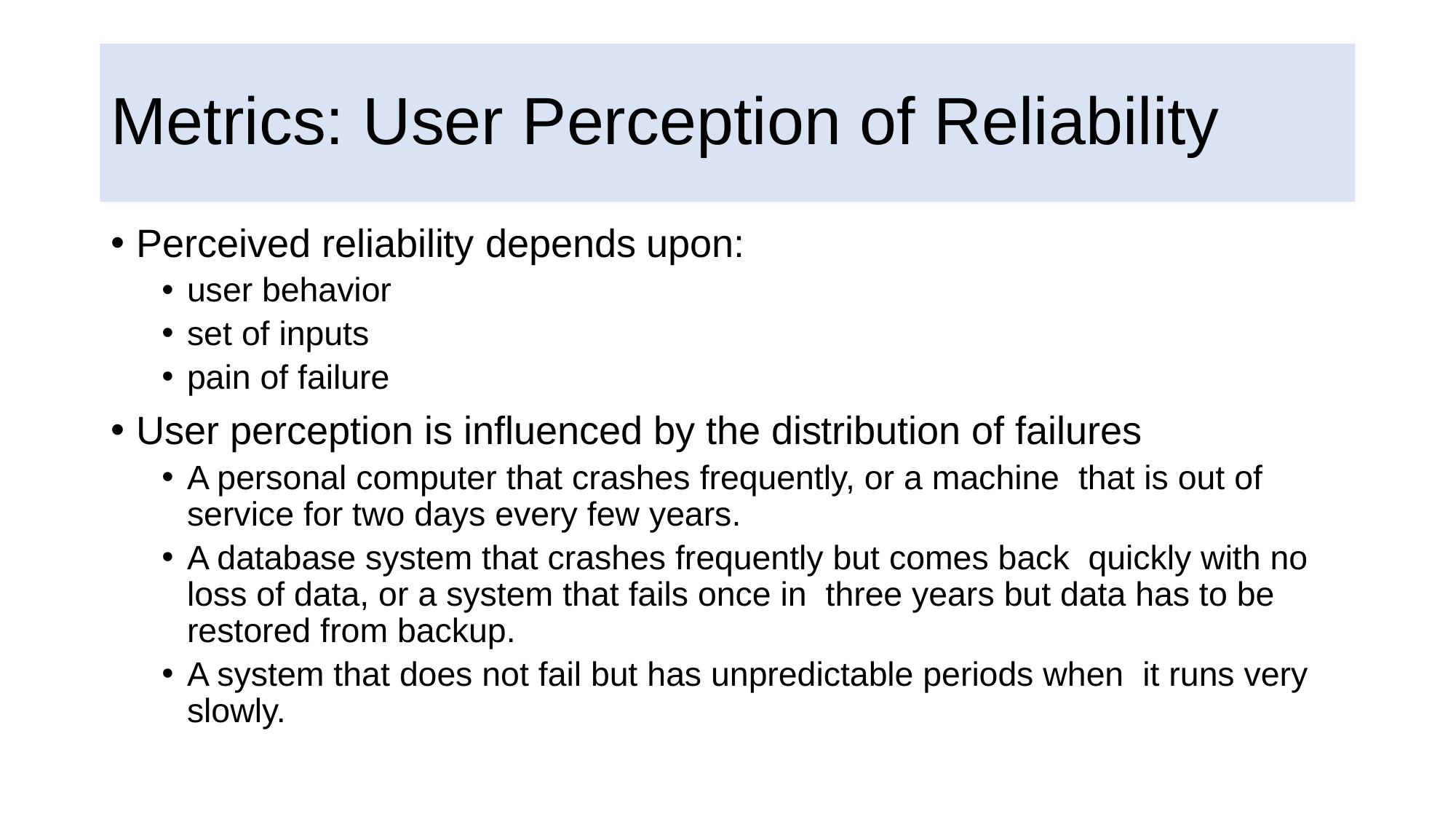

# Metrics: User Perception of Reliability
Perceived reliability depends upon:
user behavior
set of inputs
pain of failure
User perception is influenced by the distribution of failures
A personal computer that crashes frequently, or a machine  that is out of service for two days every few years.
A database system that crashes frequently but comes back  quickly with no loss of data, or a system that fails once in  three years but data has to be restored from backup.
A system that does not fail but has unpredictable periods when  it runs very slowly.